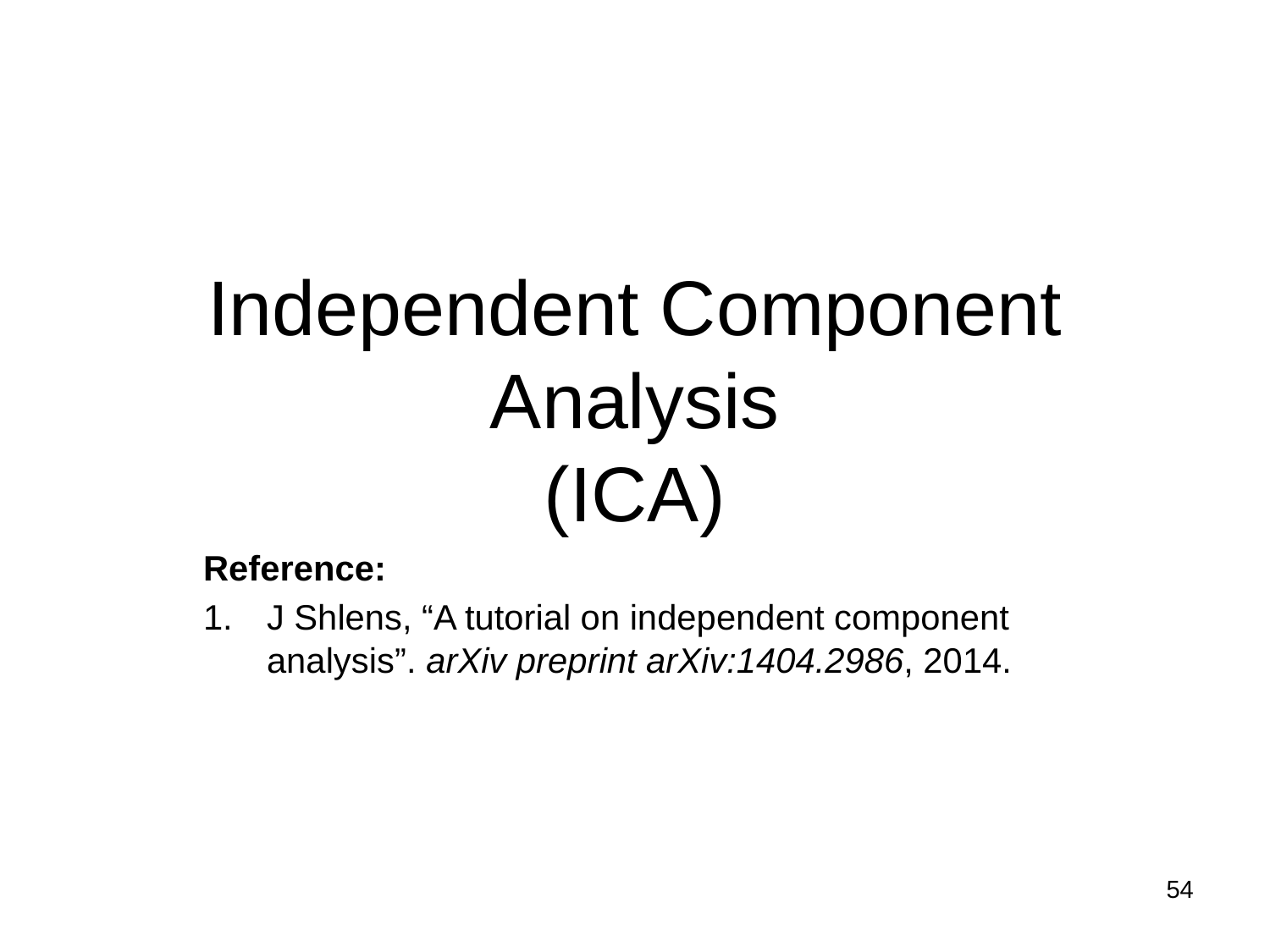

# Independent Component Analysis (ICA)
Reference:
J Shlens, “A tutorial on independent component analysis”. arXiv preprint arXiv:1404.2986, 2014.
54